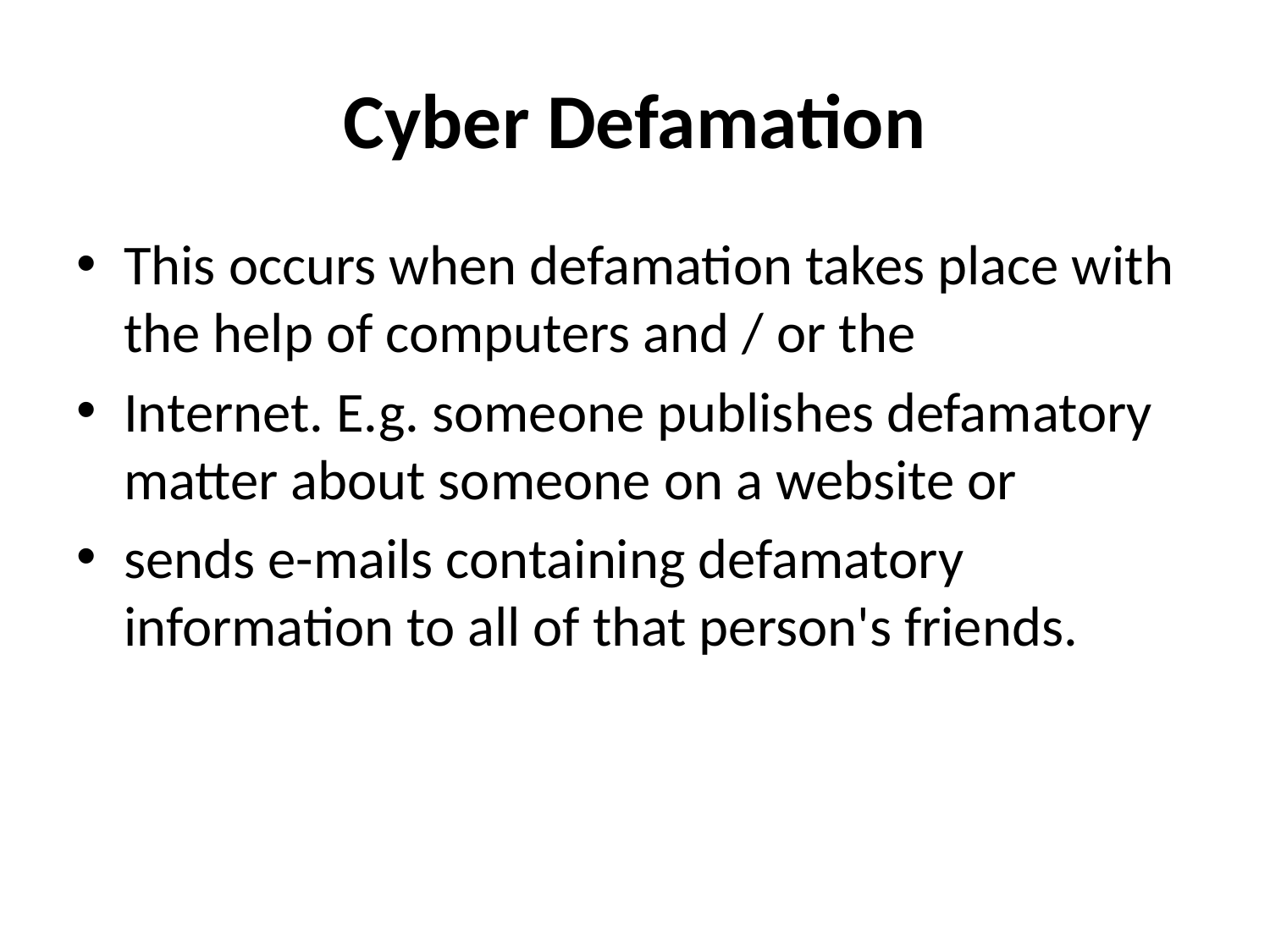

# Cyber Defamation
This occurs when defamation takes place with the help of computers and / or the
Internet. E.g. someone publishes defamatory matter about someone on a website or
sends e-mails containing defamatory information to all of that person's friends.